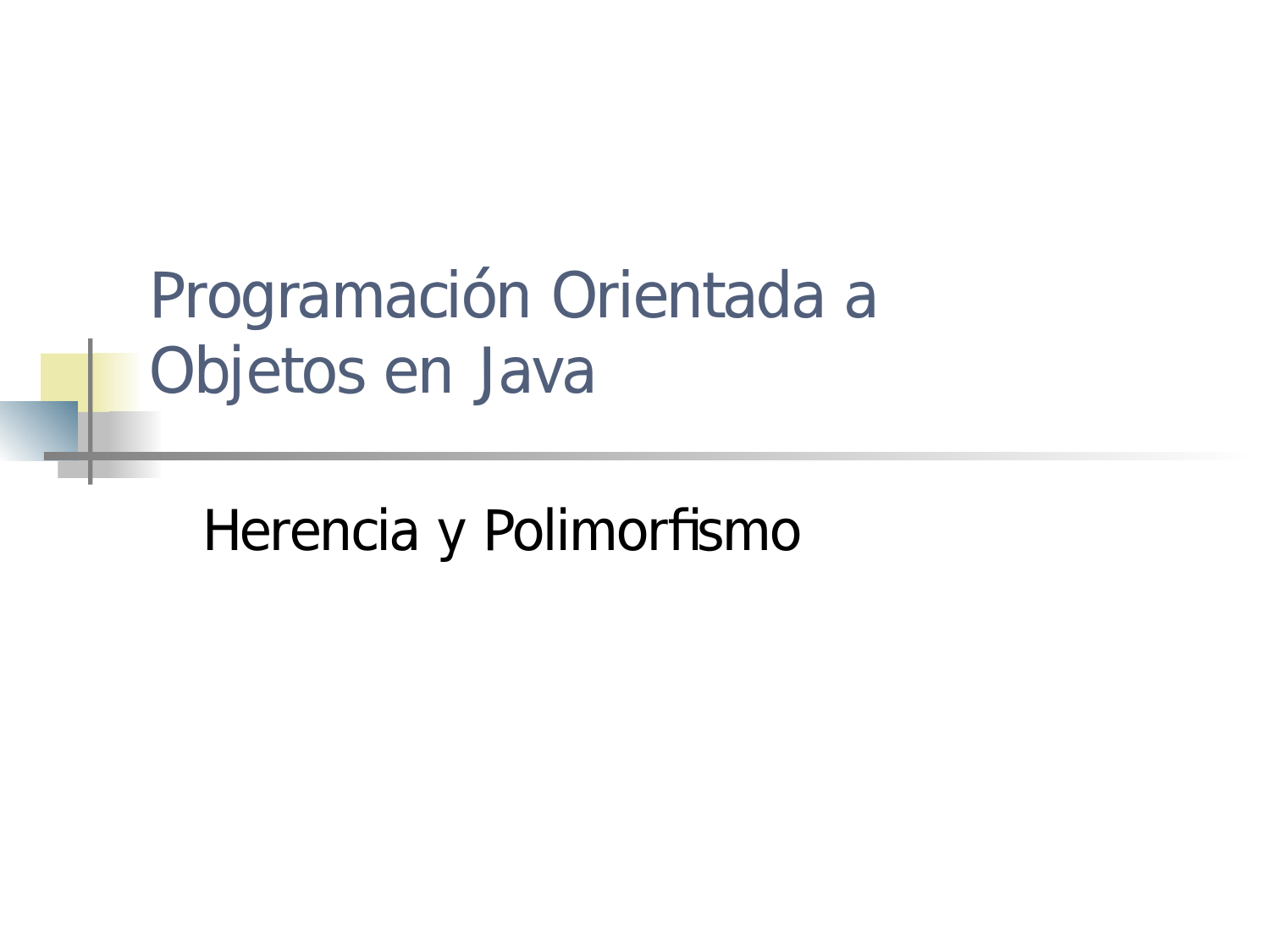

# Programación Orientada a Objetos en Java

Herencia y Polimorfismo